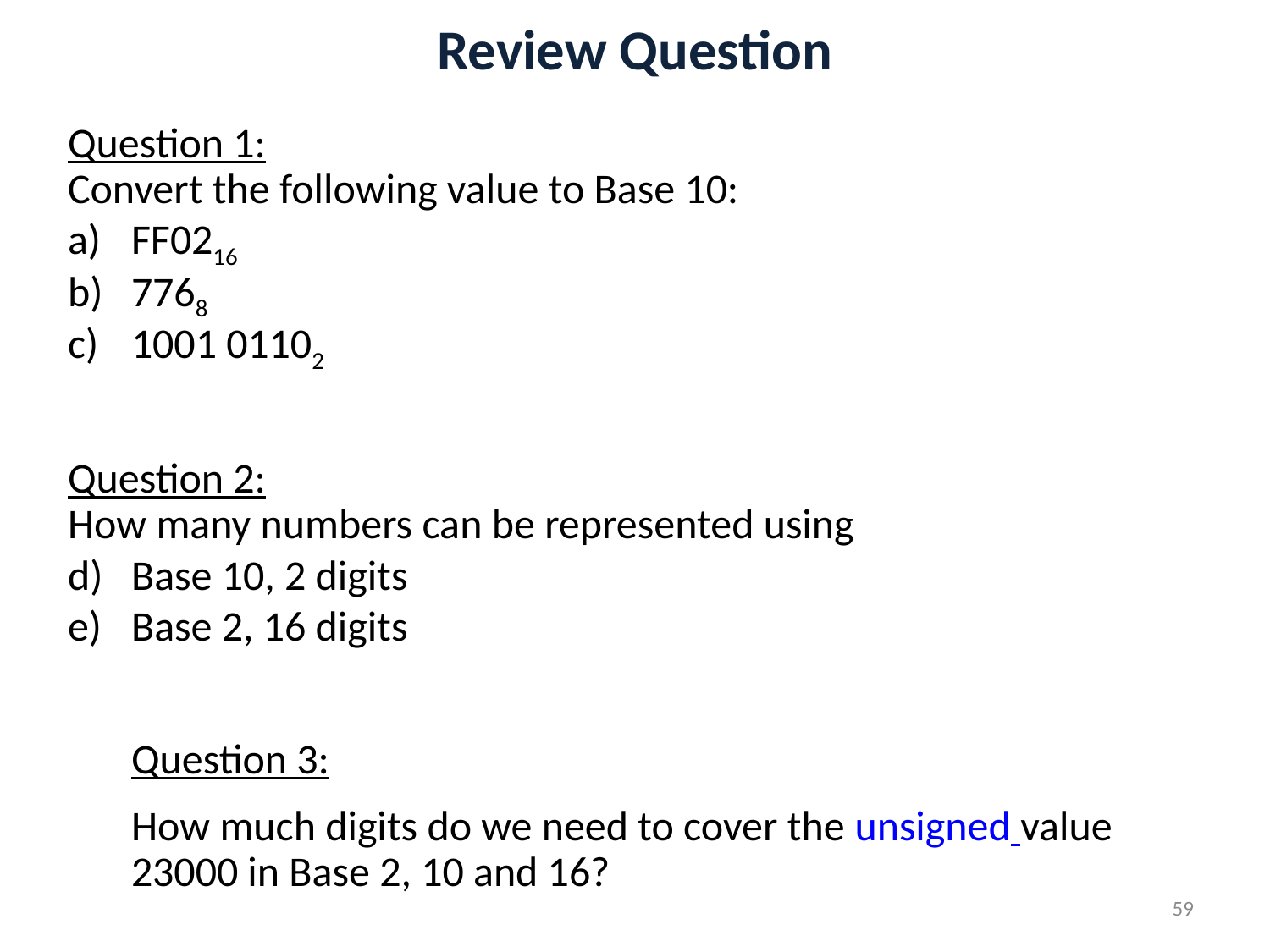

# Review Question
Question 1:
Convert the following value to Base 10:
FF0216
7768
1001 01102

Question 2:
How many numbers can be represented using
Base 10, 2 digits
Base 2, 16 digits

Question 3:
How much digits do we need to cover the unsigned value 23000 in Base 2, 10 and 16?
59